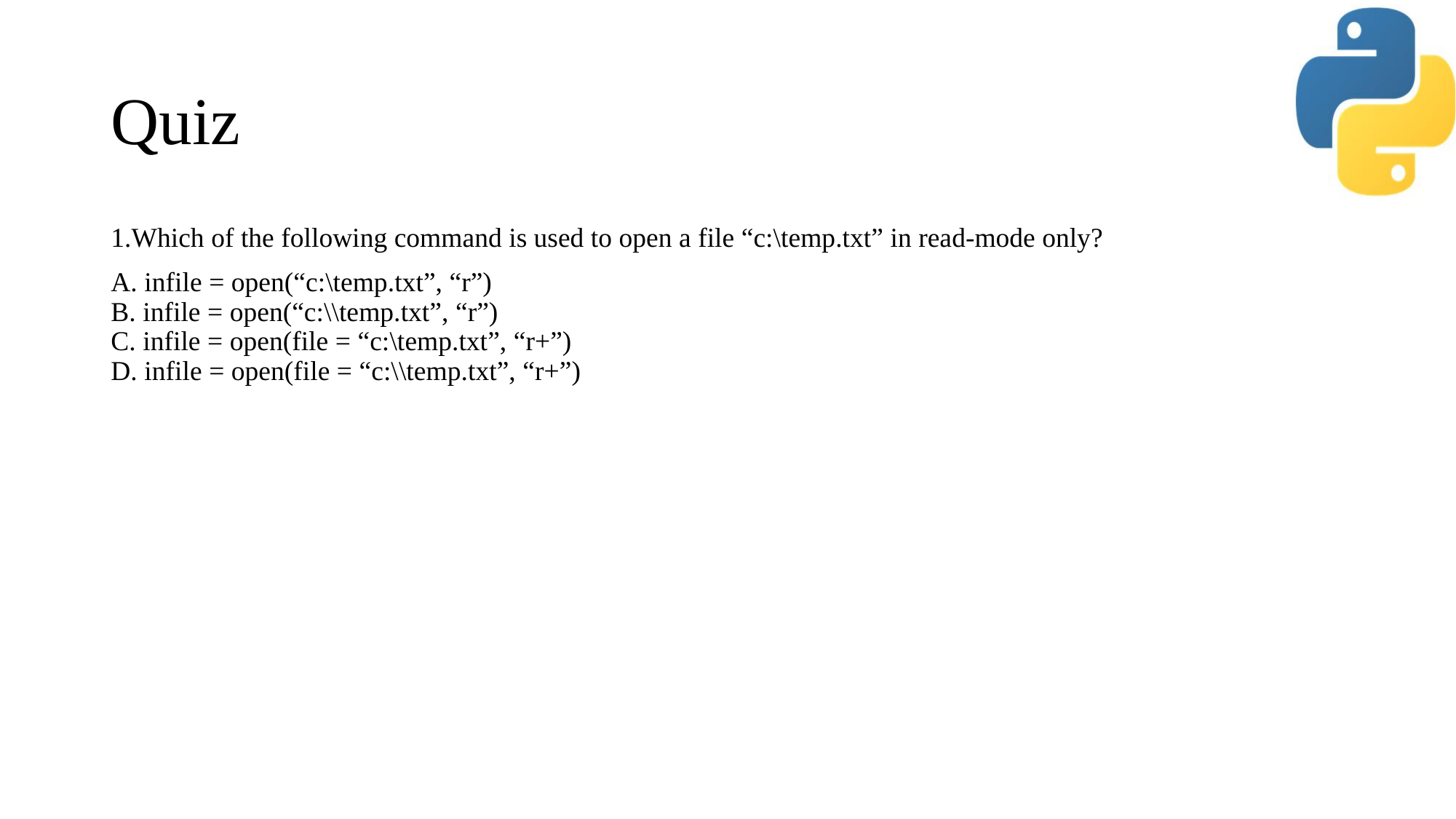

# Quiz
1.Which of the following command is used to open a file “c:\temp.txt” in read-mode only?
A. infile = open(“c:\temp.txt”, “r”)
B. infile = open(“c:\\temp.txt”, “r”)
C. infile = open(file = “c:\temp.txt”, “r+”)
D. infile = open(file = “c:\\temp.txt”, “r+”)